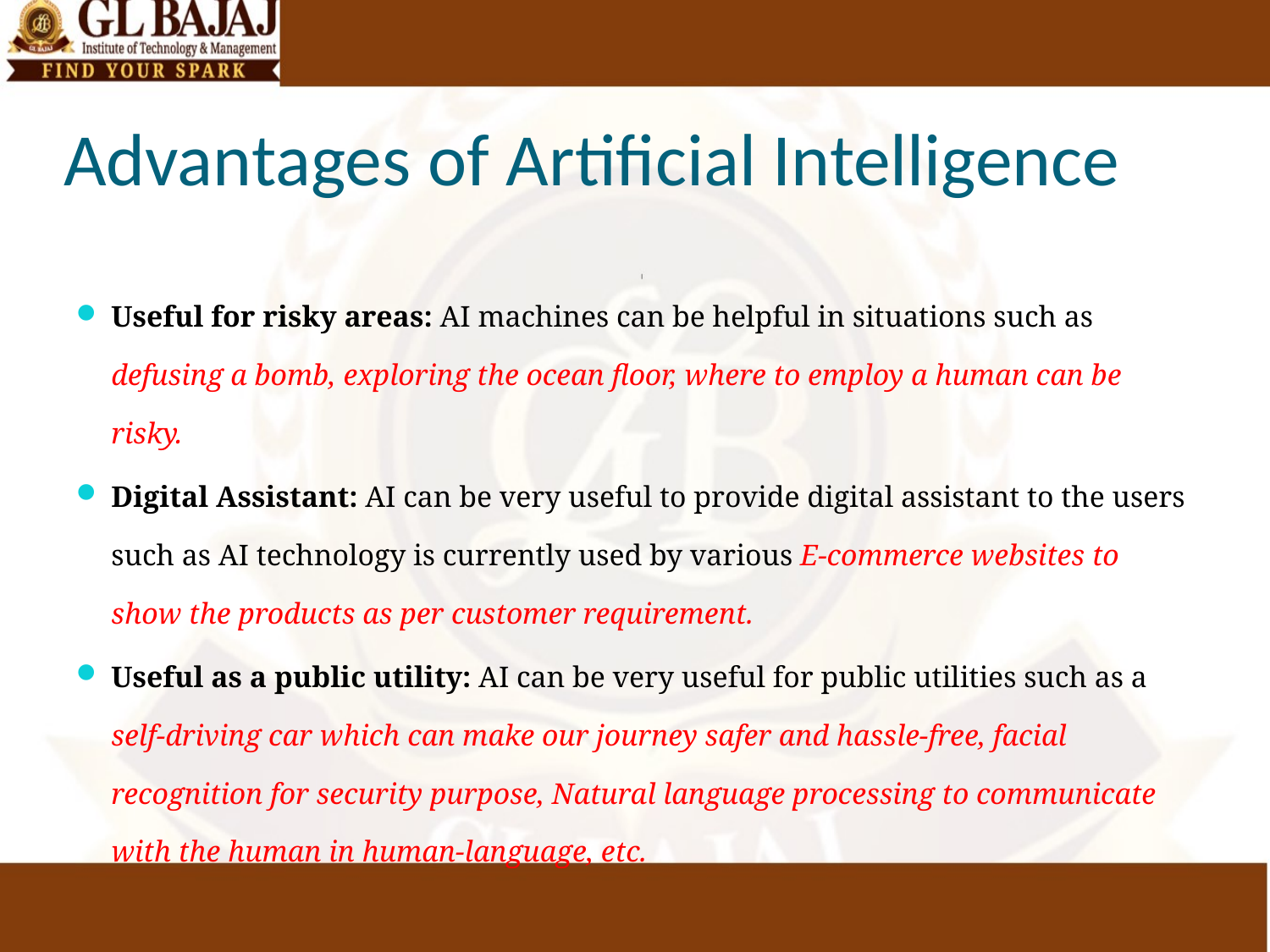

# Advantages of Artificial Intelligence
Useful for risky areas: AI machines can be helpful in situations such as defusing a bomb, exploring the ocean floor, where to employ a human can be risky.
Digital Assistant: AI can be very useful to provide digital assistant to the users such as AI technology is currently used by various E-commerce websites to show the products as per customer requirement.
Useful as a public utility: AI can be very useful for public utilities such as a self-driving car which can make our journey safer and hassle-free, facial recognition for security purpose, Natural language processing to communicate with the human in human-language, etc.